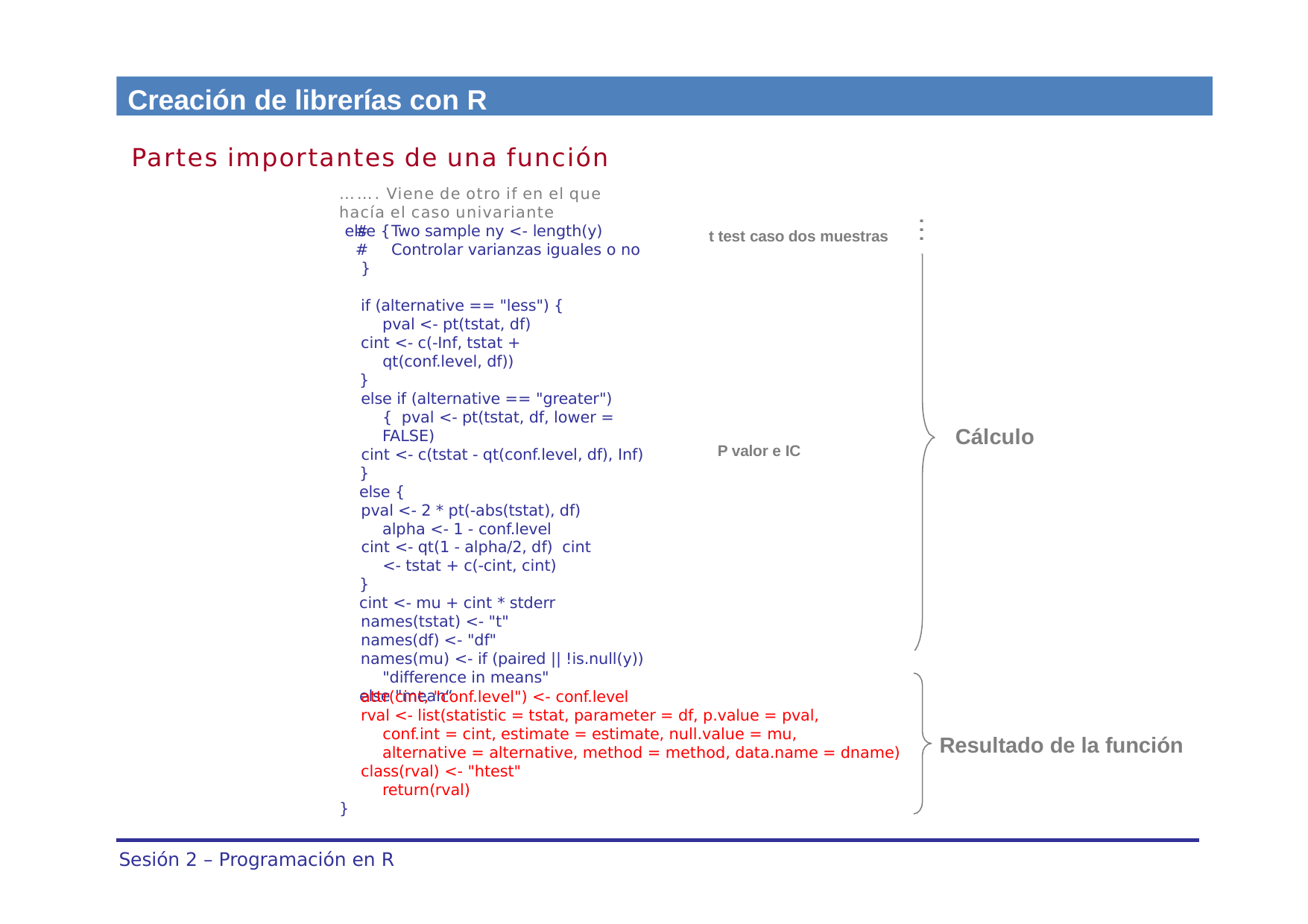

Creación de librerías con R
Partes importantes de una función
……. Viene de otro if en el que hacía el caso univariante
else {
…
#	Two sample ny <- length(y)
#	Controlar varianzas iguales o no
}
t test caso dos muestras

if (alternative == "less") {  pval <- pt(tstat, df)
cint <- c(-Inf, tstat + qt(conf.level, df))
}
else if (alternative == "greater") {  pval <- pt(tstat, df, lower = FALSE)
cint <- c(tstat - qt(conf.level, df), Inf)
}
else {
pval <- 2 * pt(-abs(tstat), df)  alpha <- 1 - conf.level
cint <- qt(1 - alpha/2, df)  cint <- tstat + c(-cint, cint)
}
cint <- mu + cint * stderr  names(tstat) <- "t"  names(df) <- "df"
names(mu) <- if (paired || !is.null(y))  "difference in means"
else "mean“
Cálculo
P valor e IC

attr(cint, "conf.level") <- conf.level
rval <- list(statistic = tstat, parameter = df, p.value = pval,  conf.int = cint, estimate = estimate, null.value = mu,
alternative = alternative, method = method, data.name = dname)  class(rval) <- "htest"
return(rval)
Resultado de la función
}

Sesión 2 – Programación en R